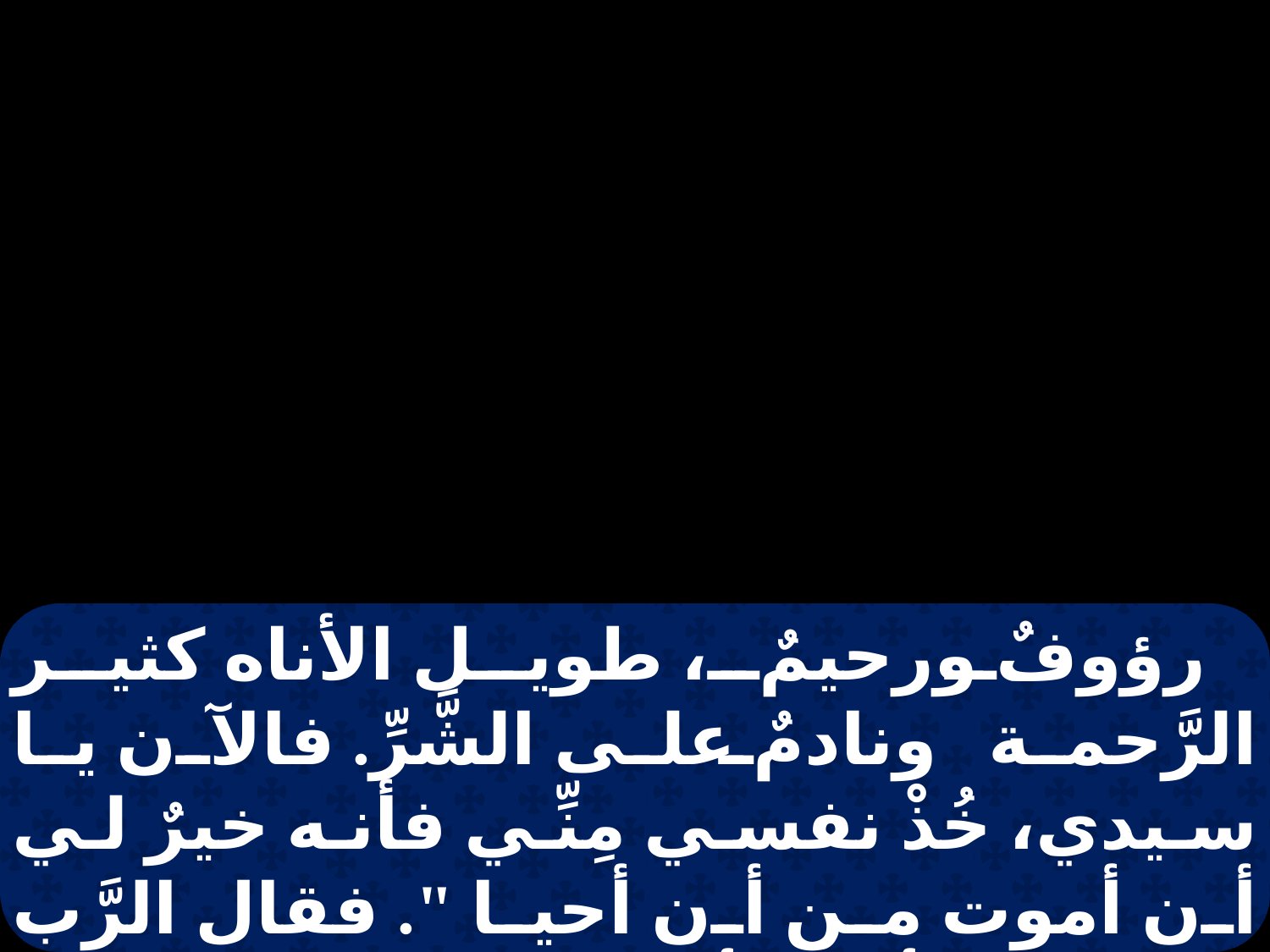

رؤوفٌ ورحيمٌ، طويل الأناه كثير الرَّحمة ونادمٌ على الشَّرِّ. فالآن يا سيدي، خُذْ نفسي مِنِّي فأنه خيرٌ لي أن أموت من أن أحيا ". فقال الرَّب ليونان: " أبحقٍ أنت تغضب؟ ". فخَرَج يونان مِنَ المدينة وجَلَسَ شرقيَّ